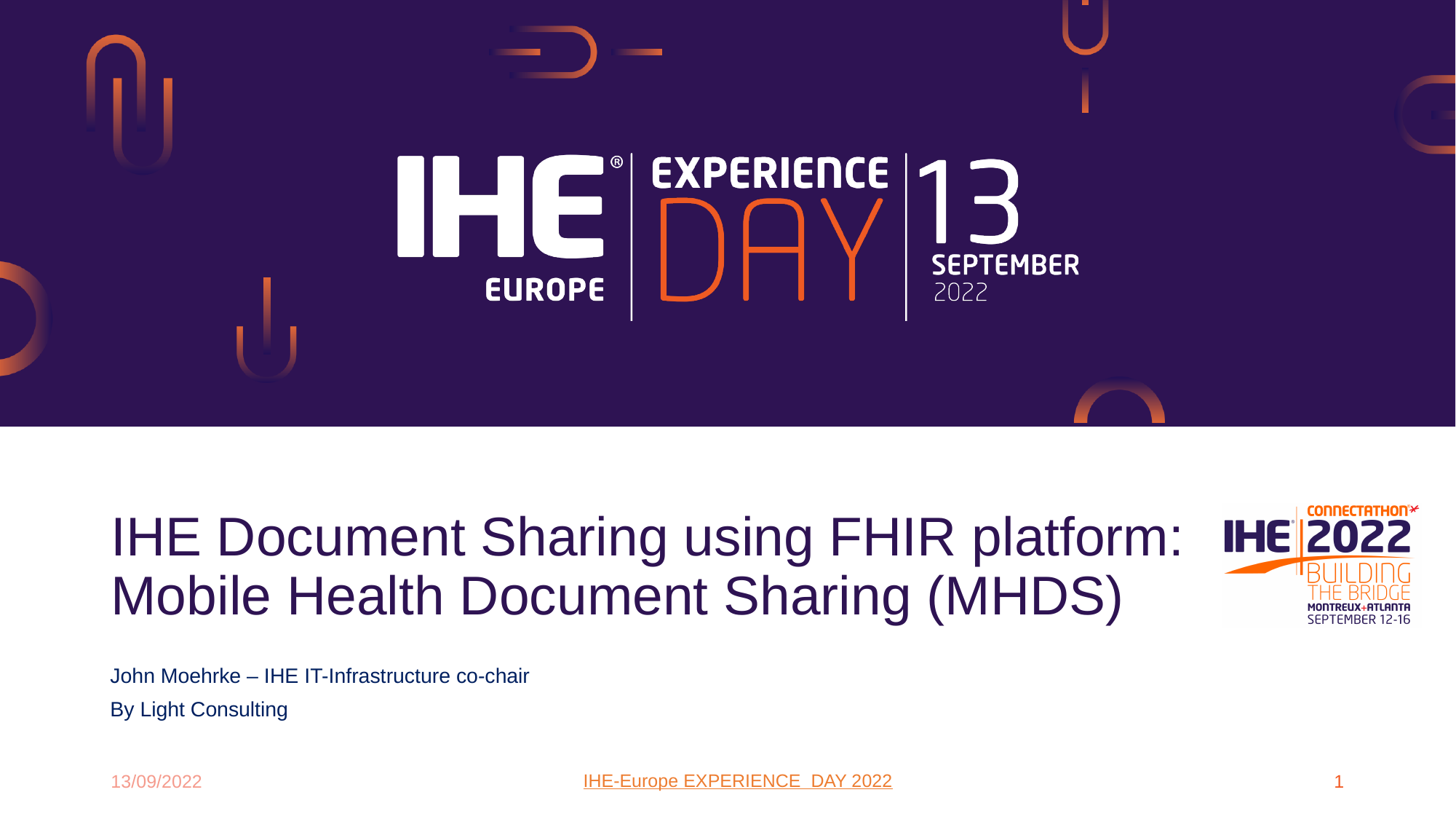

IHE Document Sharing using FHIR platform: Mobile Health Document Sharing (MHDS)
John Moehrke – IHE IT-Infrastructure co-chair
By Light Consulting
13/09/2022
1